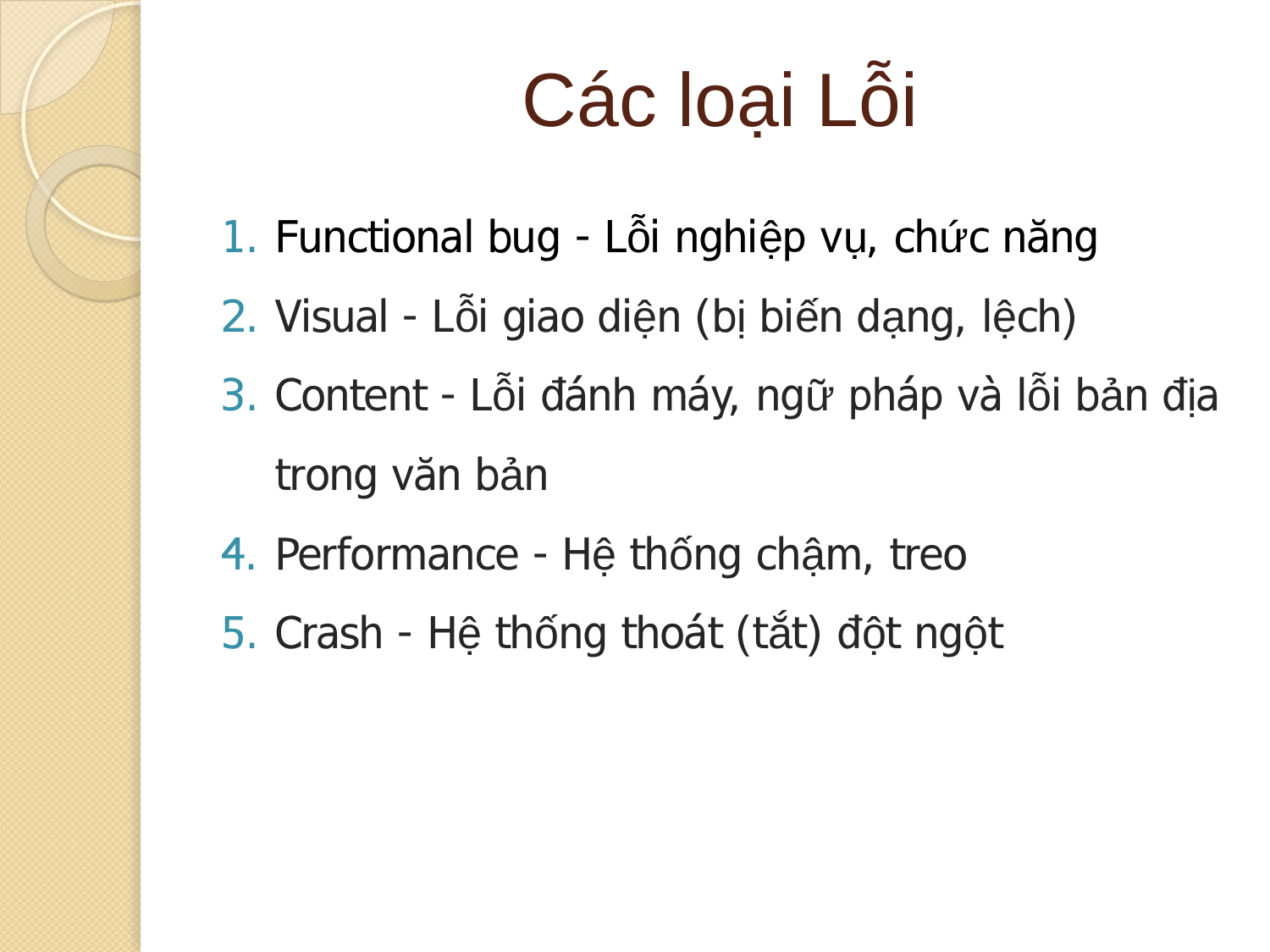

# Các loại Lỗi
Functional bug - Lỗi nghiệp vụ, chức năng
Visual - Lỗi giao diện (bị biến dạng, lệch)
Content - Lỗi đánh máy, ngữ pháp và lỗi bản địa trong văn bản
Performance - Hệ thống chậm, treo
Crash - Hệ thống thoát (tắt) đột ngột